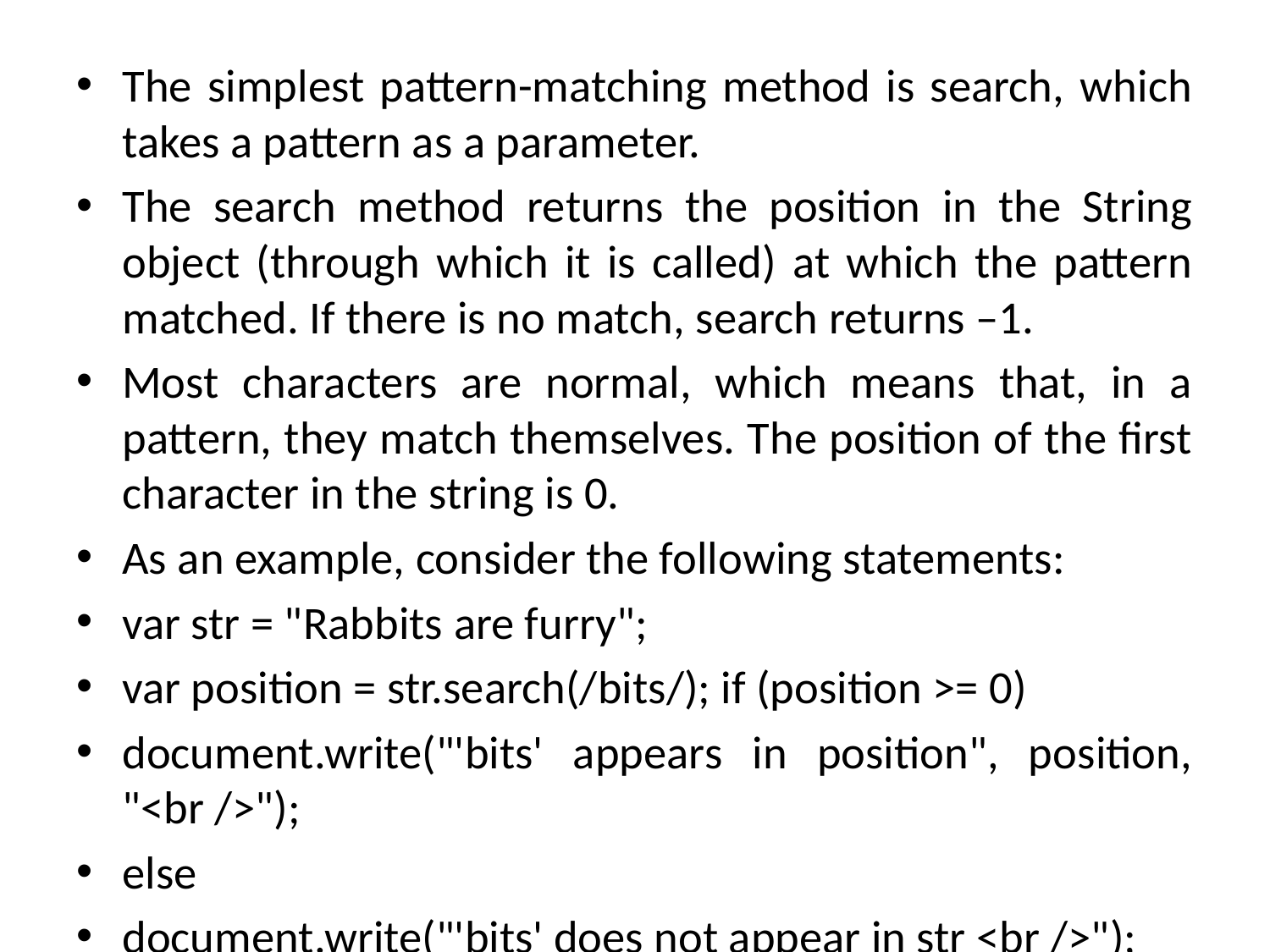

The simplest pattern-matching method is search, which takes a pattern as a parameter.
The search method returns the position in the String object (through which it is called) at which the pattern matched. If there is no match, search returns –1.
Most characters are normal, which means that, in a pattern, they match themselves. The position of the first character in the string is 0.
As an example, consider the following statements:
var str = "Rabbits are furry";
var position = str.search(/bits/); if (position >= 0)
document.write("'bits' appears in position", position, "<br />");
else
document.write("'bits' does not appear in str <br />");